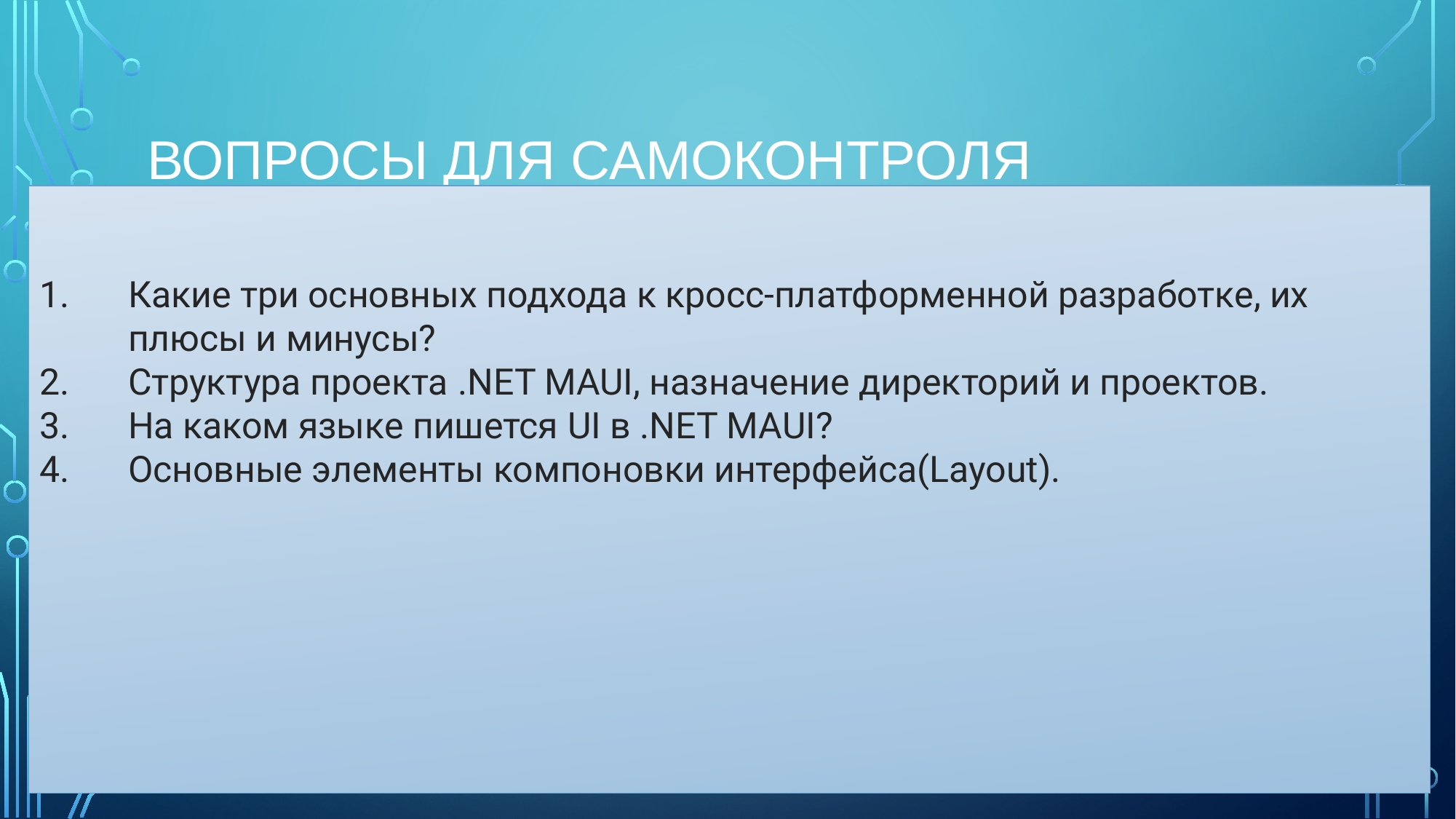

# Вопросы для самоконтроля
Какие три основных подхода к кросс-платформенной разработке, их плюсы и минусы?
Структура проекта .NET MAUI, назначение директорий и проектов.
На каком языке пишется UI в .NET MAUI?
Основные элементы компоновки интерфейса(Layout).